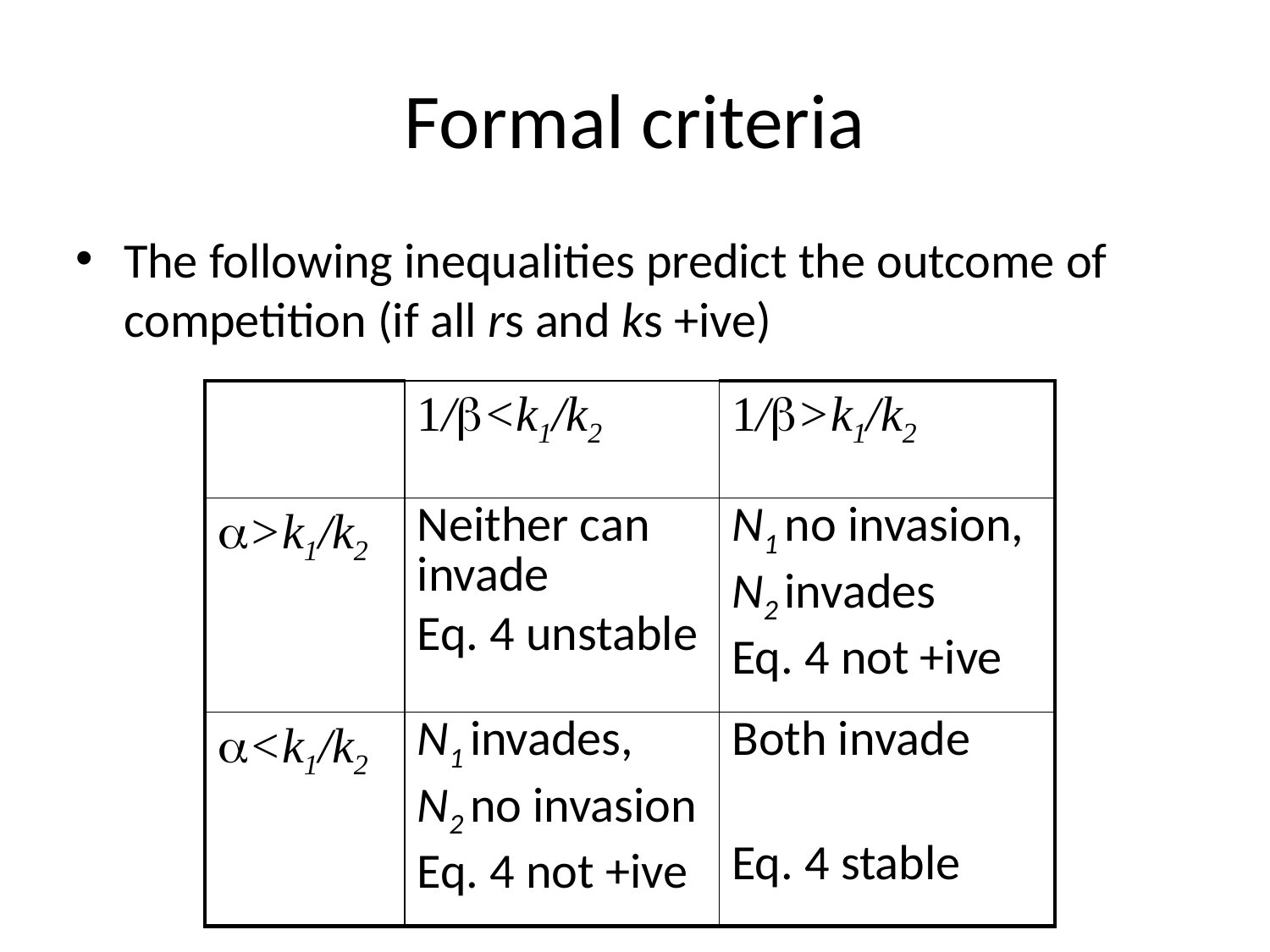

Formal criteria
The following inequalities predict the outcome of competition (if all rs and ks +ive)

|  | 1/β<k1/k2 | 1/β>k1/k2 |
| --- | --- | --- |
| α>k1/k2 | Neither can invade Eq. 4 unstable | N1 no invasion, N2 invades Eq. 4 not +ive |
| α<k1/k2 | N1 invades, N2 no invasion Eq. 4 not +ive | Both invade Eq. 4 stable |